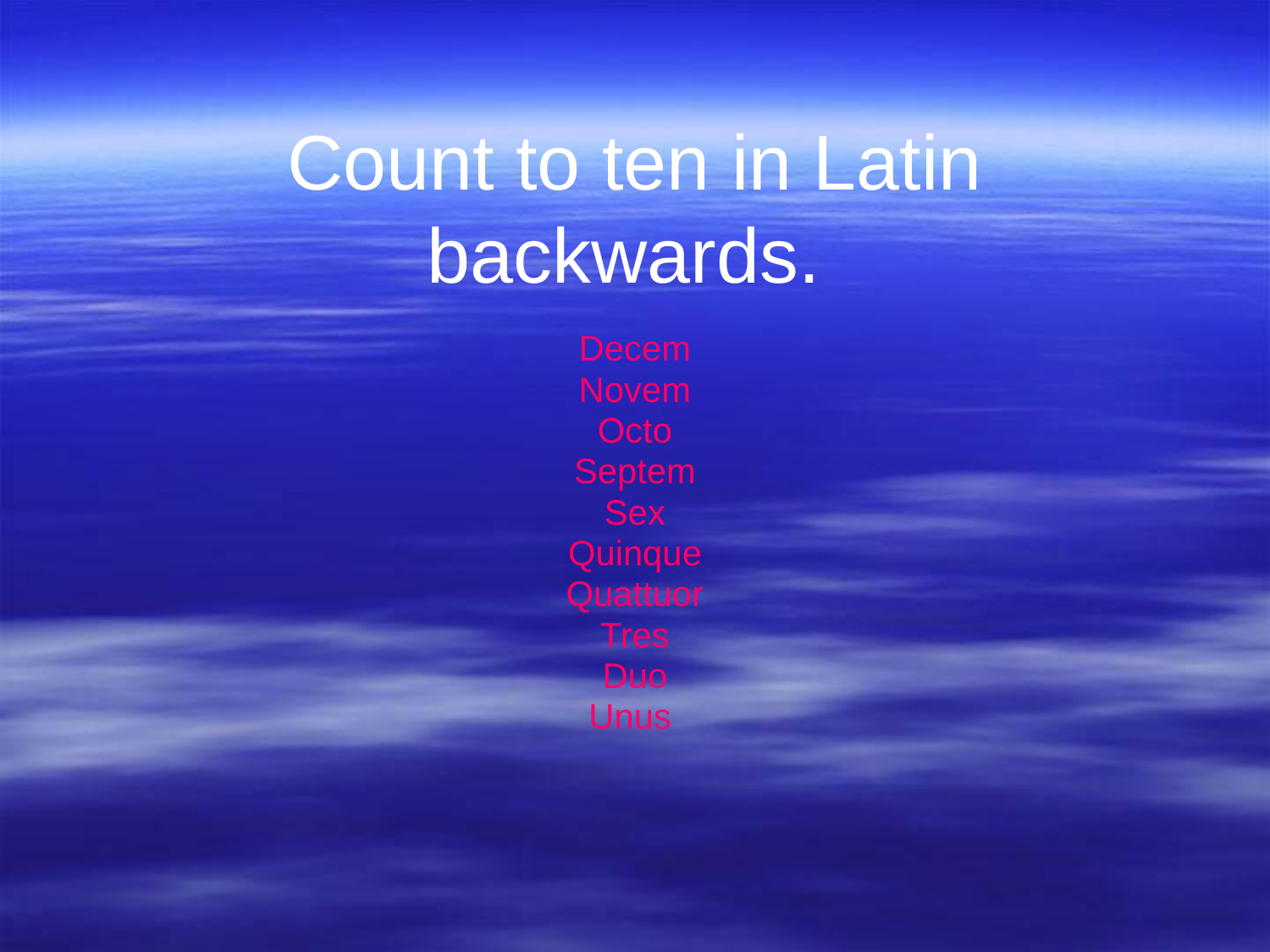

# Count to ten in Latin backwards.
Decem
Novem
Octo
Septem
Sex
Quinque
Quattuor
Tres
Duo
Unus